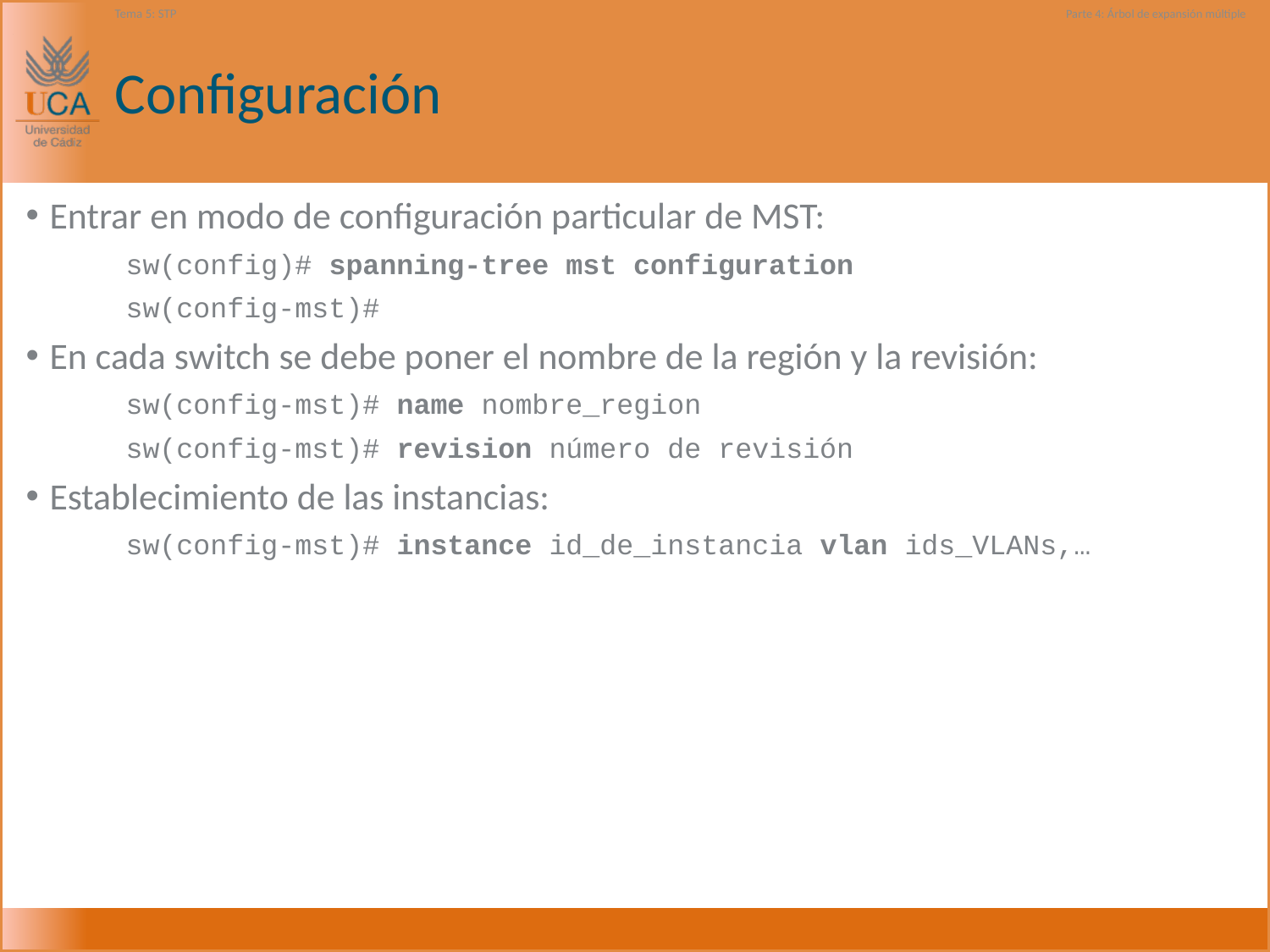

Tema 5: STP
Parte 4: Árbol de expansión múltiple
# Configuración
Entrar en modo de configuración particular de MST:
sw(config)# spanning-tree mst configuration
sw(config-mst)#
En cada switch se debe poner el nombre de la región y la revisión:
sw(config-mst)# name nombre_region
sw(config-mst)# revision número de revisión
Establecimiento de las instancias:
sw(config-mst)# instance id_de_instancia vlan ids_VLANs,…